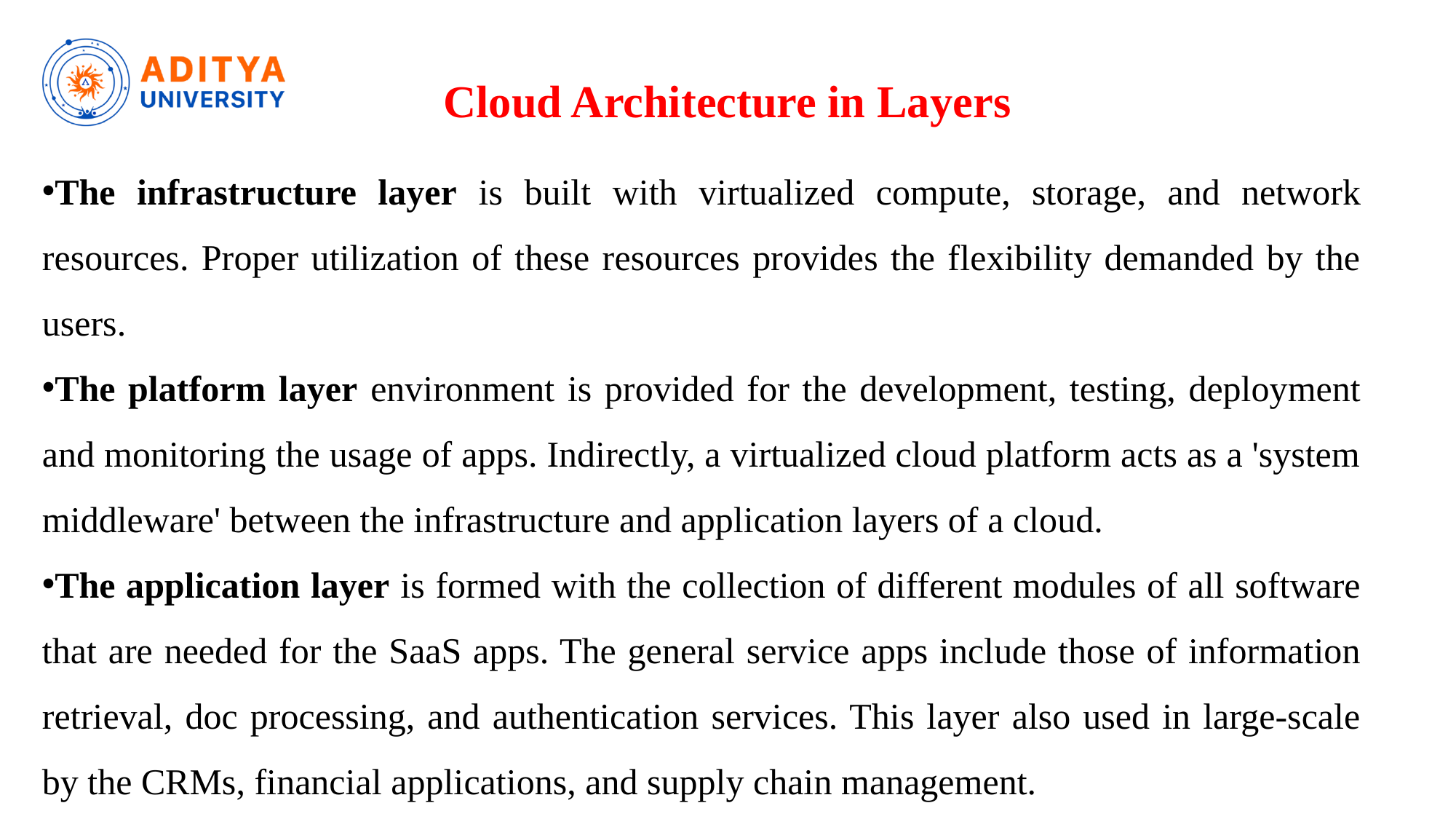

Cloud Architecture in Layers
The infrastructure layer is built with virtualized compute, storage, and network resources. Proper utilization of these resources provides the flexibility demanded by the users.
The platform layer environment is provided for the development, testing, deployment and monitoring the usage of apps. Indirectly, a virtualized cloud platform acts as a 'system middleware' between the infrastructure and application layers of a cloud.
The application layer is formed with the collection of different modules of all software that are needed for the SaaS apps. The general service apps include those of information retrieval, doc processing, and authentication services. This layer also used in large-scale by the CRMs, financial applications, and supply chain management.